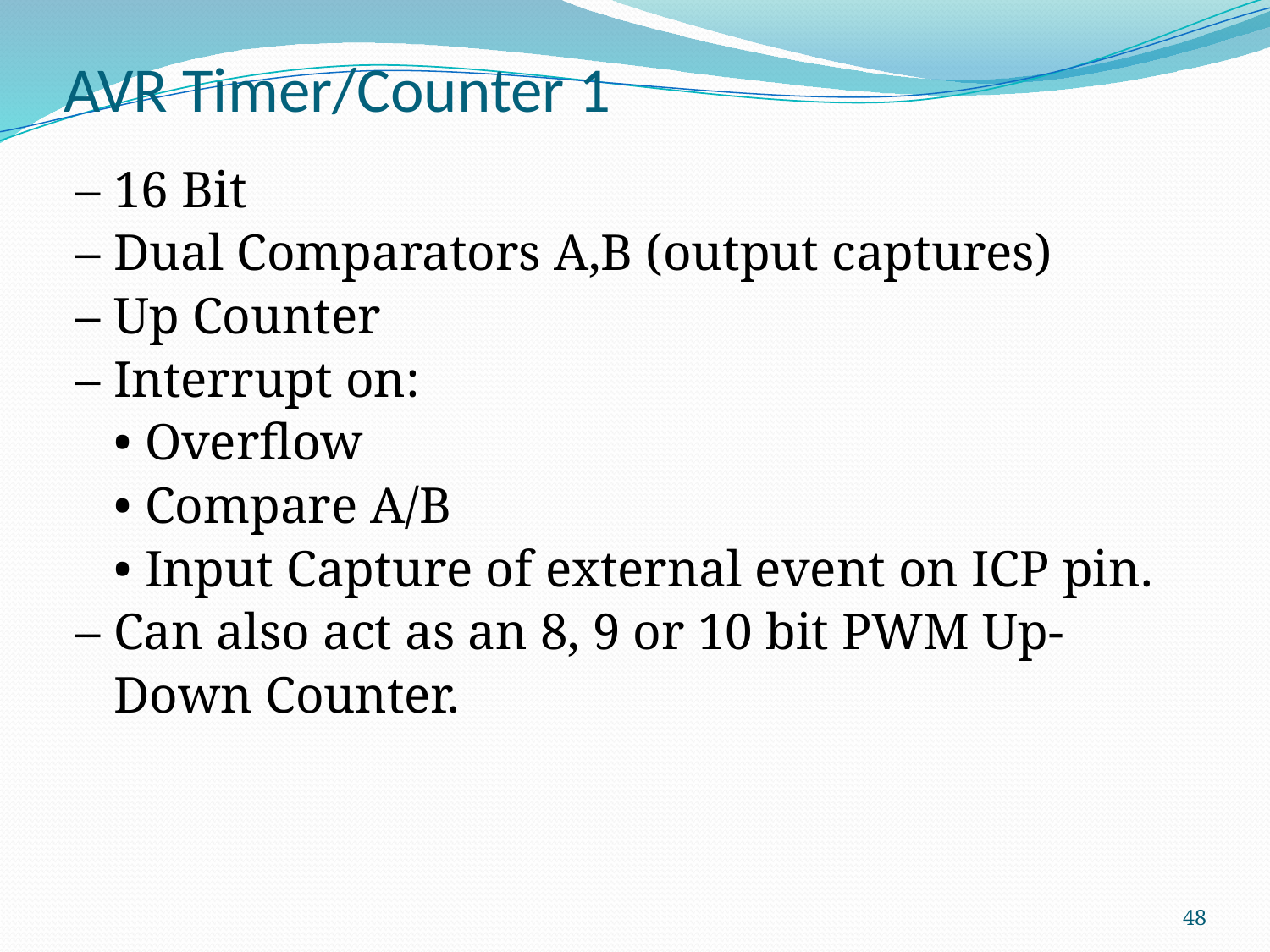

# AVR Timer/Counter 1
– 16 Bit
– Dual Comparators A,B (output captures)
– Up Counter
– Interrupt on:
	• Overflow
	• Compare A/B
	• Input Capture of external event on ICP pin.
– Can also act as an 8, 9 or 10 bit PWM Up-
	Down Counter.

48